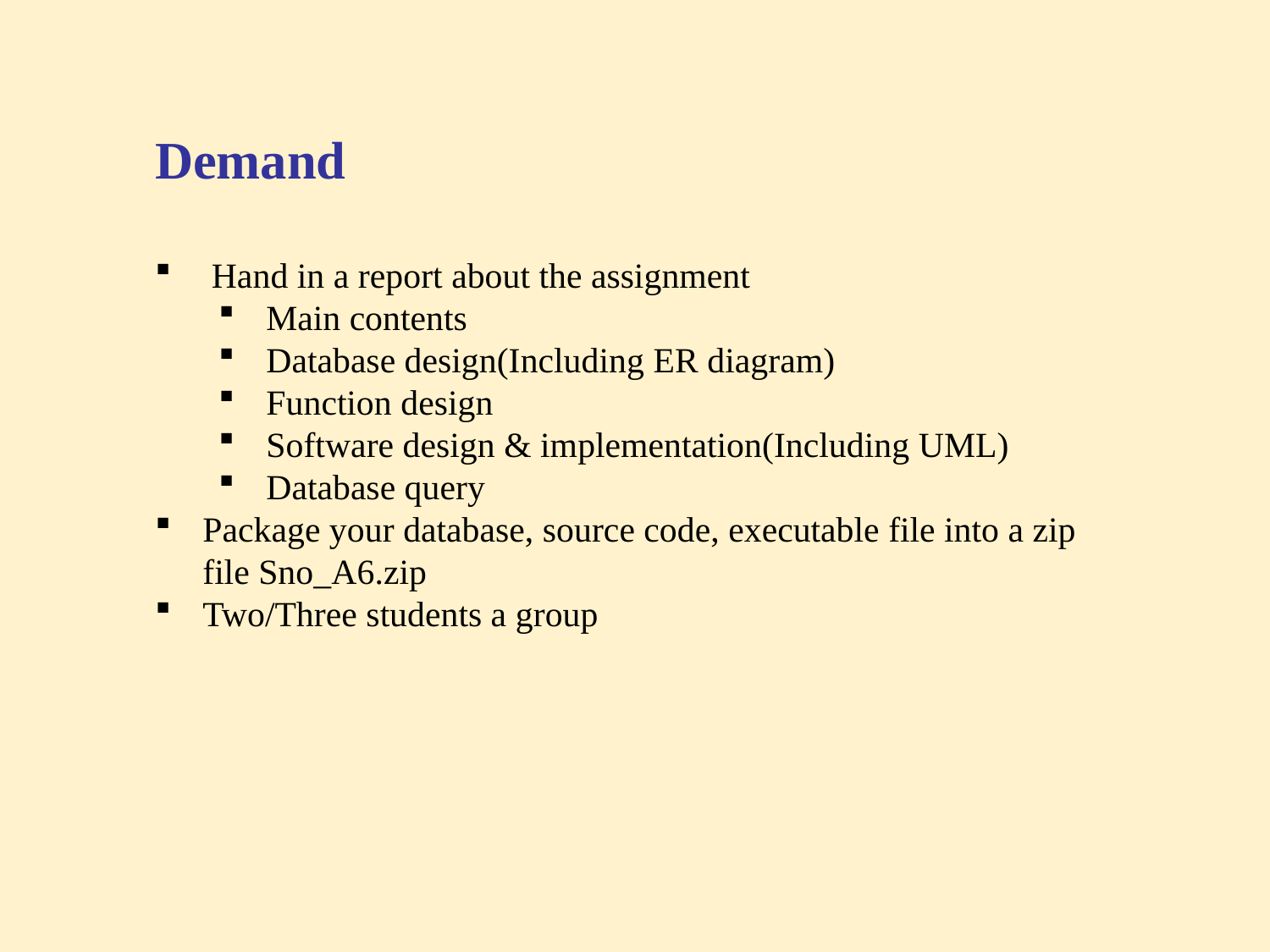

Demand

 Hand in a report about the assignment
Main contents
Database design(Including ER diagram)
Function design
Software design & implementation(Including UML)
Database query
Package your database, source code, executable file into a zip file Sno_A6.zip
Two/Three students a group